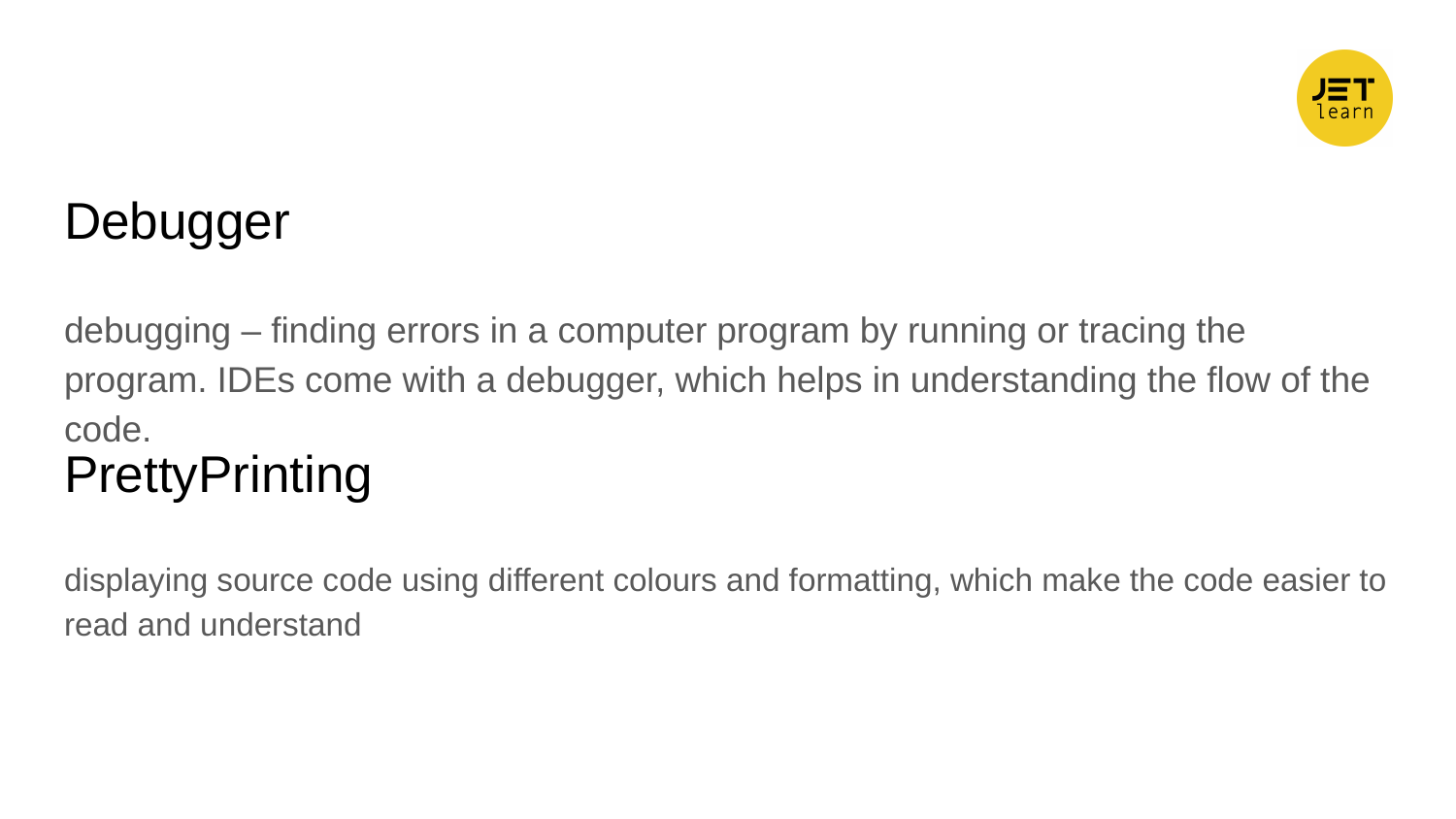

Debugger
debugging – finding errors in a computer program by running or tracing the program. IDEs come with a debugger, which helps in understanding the flow of the code.

PrettyPrinting
displaying source code using different colours and formatting, which make the code easier to read and understand